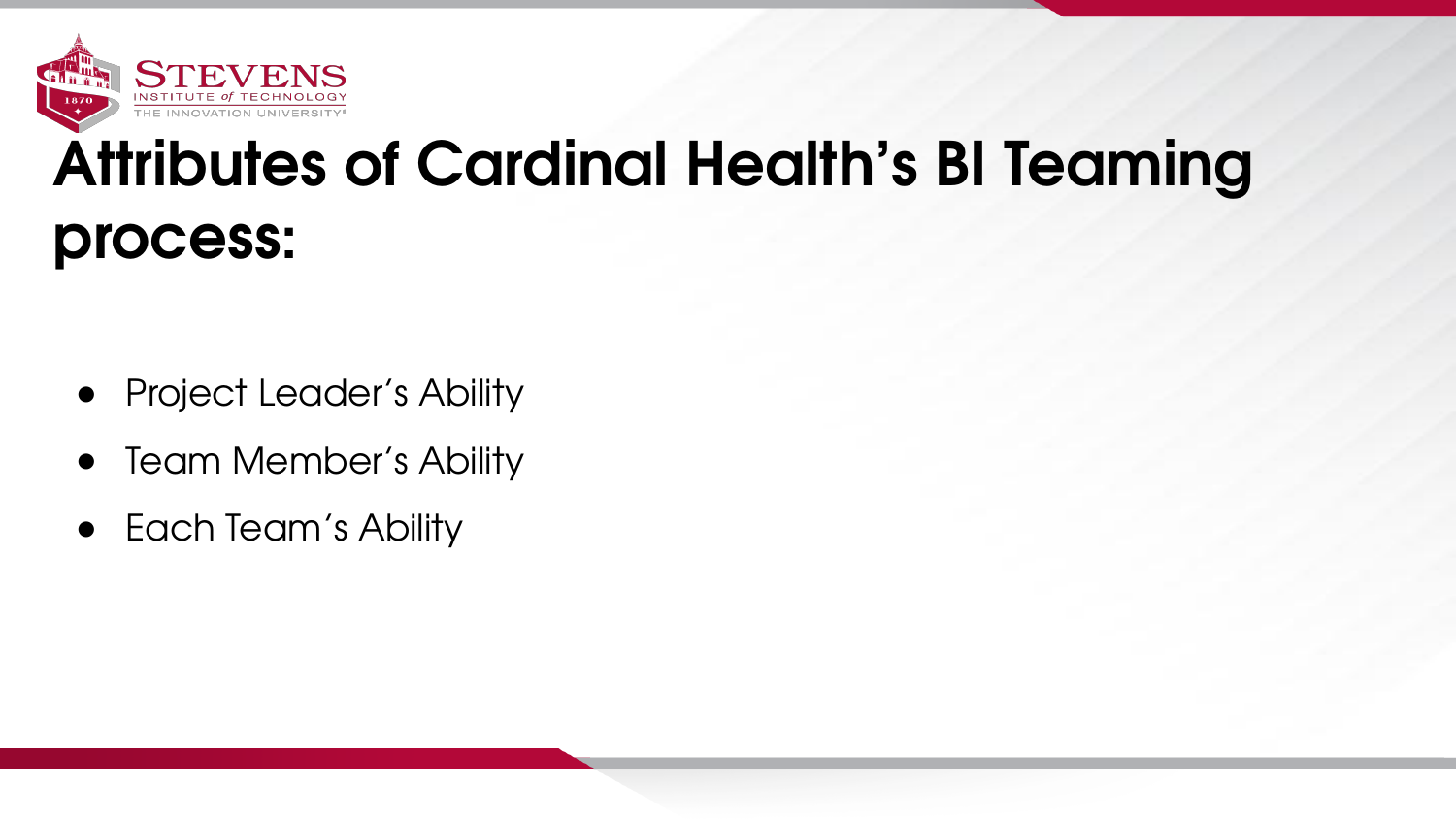

Attributes of Cardinal Health’s BI Teaming process:

Project Leader’s Ability
Team Member’s Ability
Each Team’s Ability